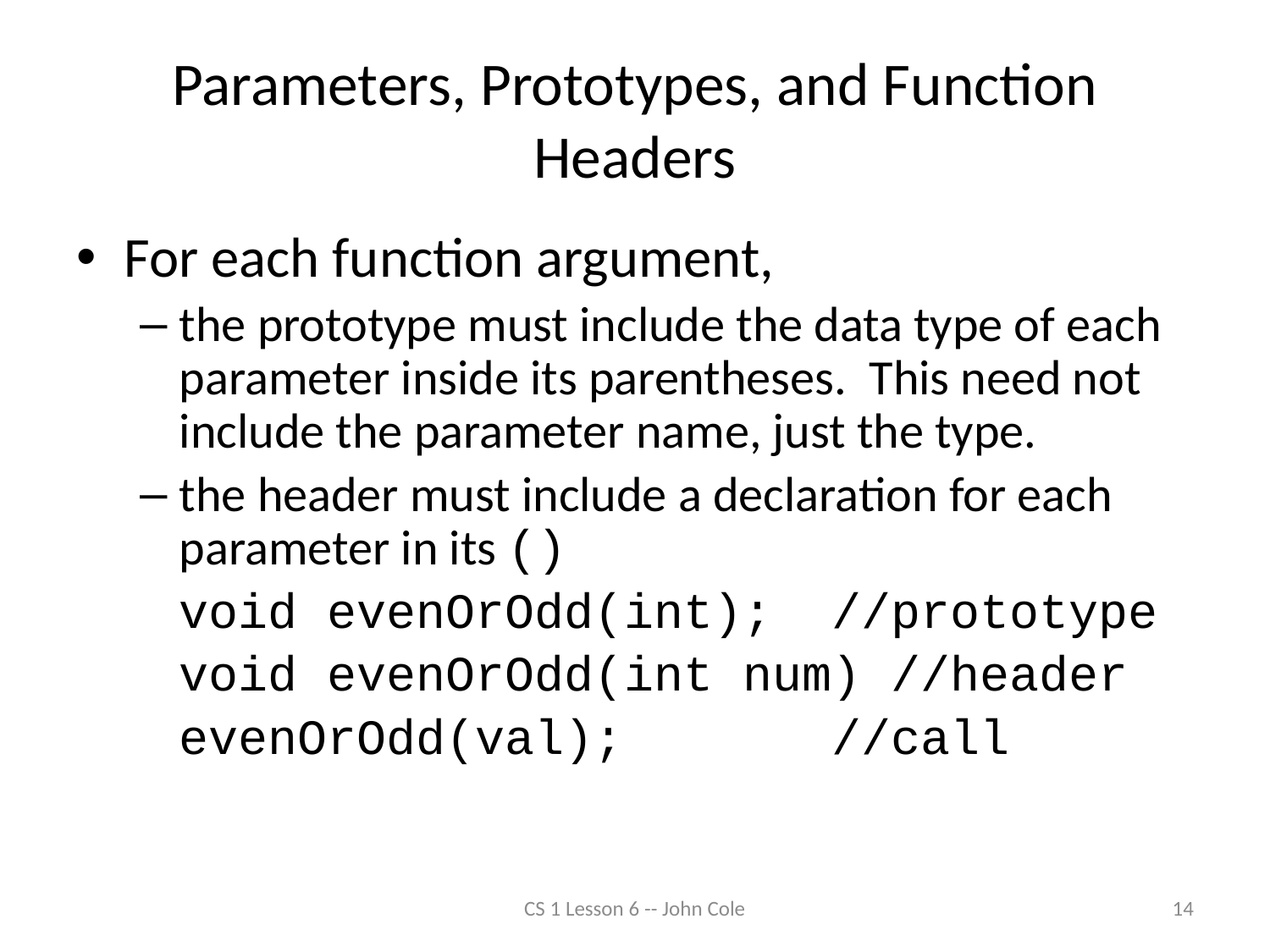

# Parameters, Prototypes, and Function Headers
For each function argument,
the prototype must include the data type of each parameter inside its parentheses.  This need not include the parameter name, just the type.
the header must include a declaration for each parameter in its ()
	void evenOrOdd(int);  //prototype
	void evenOrOdd(int num) //header
	evenOrOdd(val);       //call

CS 1 Lesson 6 -- John Cole
14